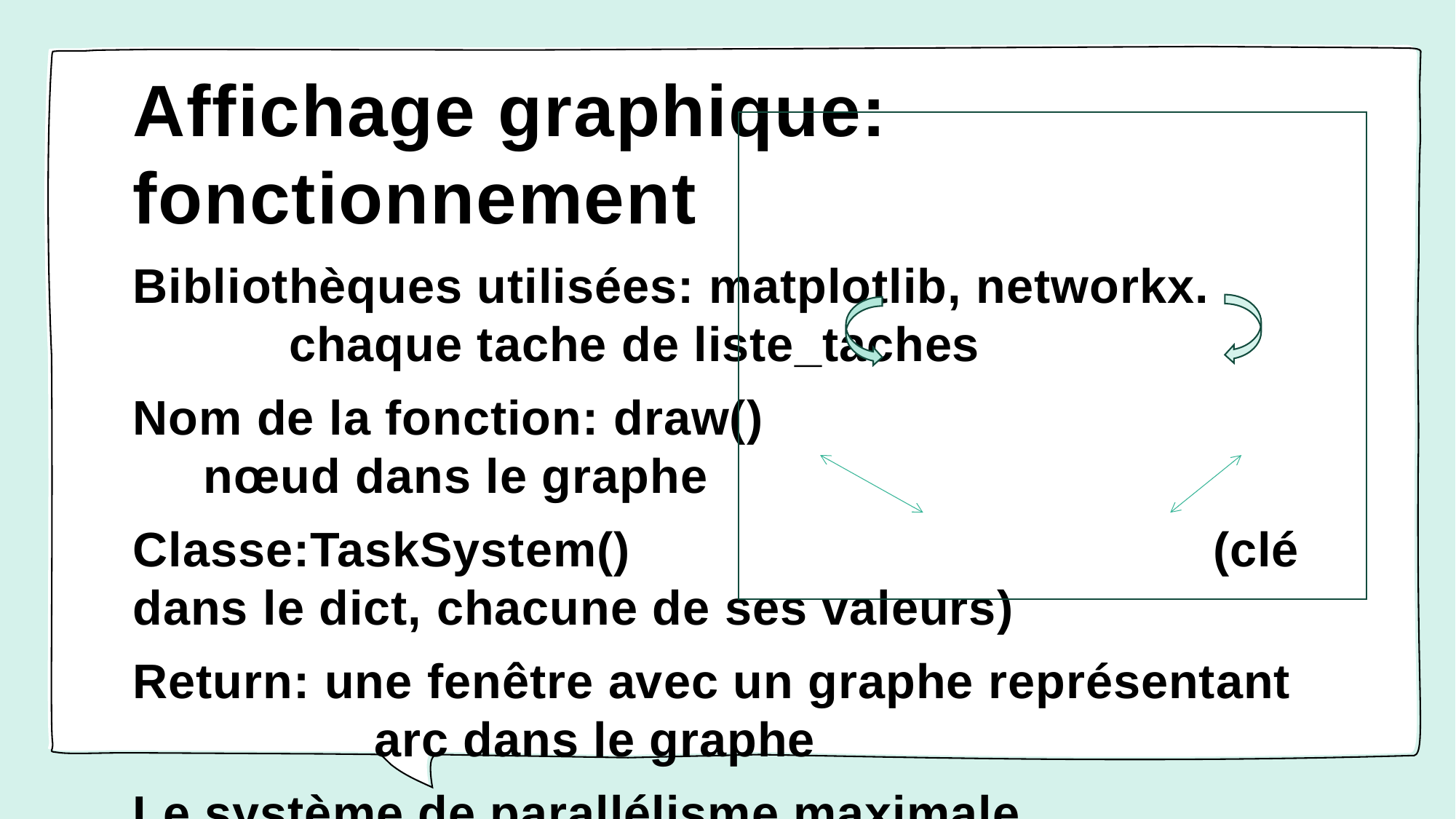

# Affichage graphique:                 fonctionnement

Bibliothèques utilisées: matplotlib, networkx.                     chaque tache de liste_taches
Nom de la fonction: draw()                                              nœud dans le graphe
Classe:TaskSystem()                                         (clé dans le dict, chacune de ses valeurs)
Return: une fenêtre avec un graphe représentant                     arc dans le graphe
Le système de parallélisme maximale.